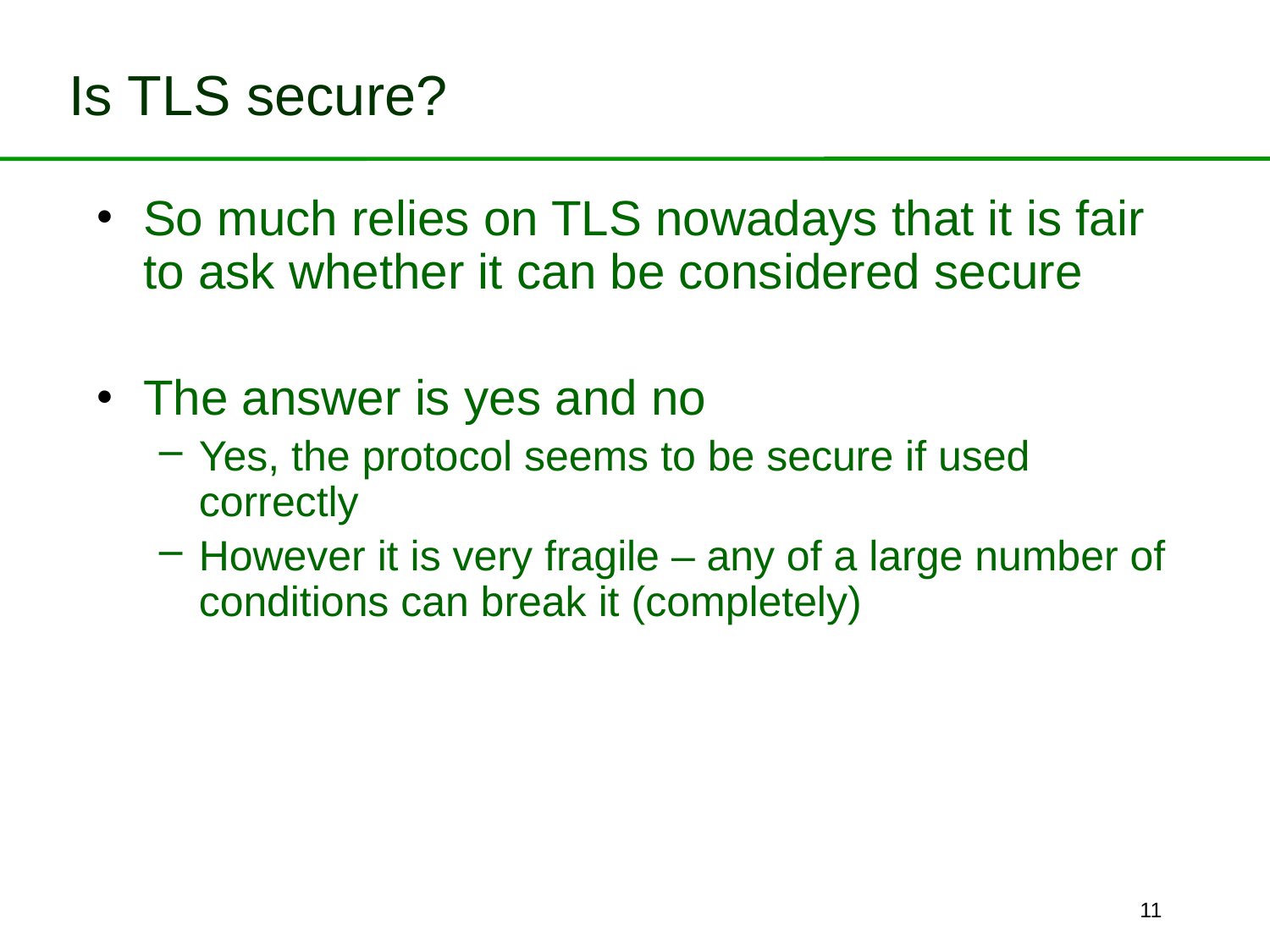

Is TLS secure?
So much relies on TLS nowadays that it is fair to ask whether it can be considered secure

The answer is yes and no
Yes, the protocol seems to be secure if used correctly
However it is very fragile – any of a large number of conditions can break it (completely)
11